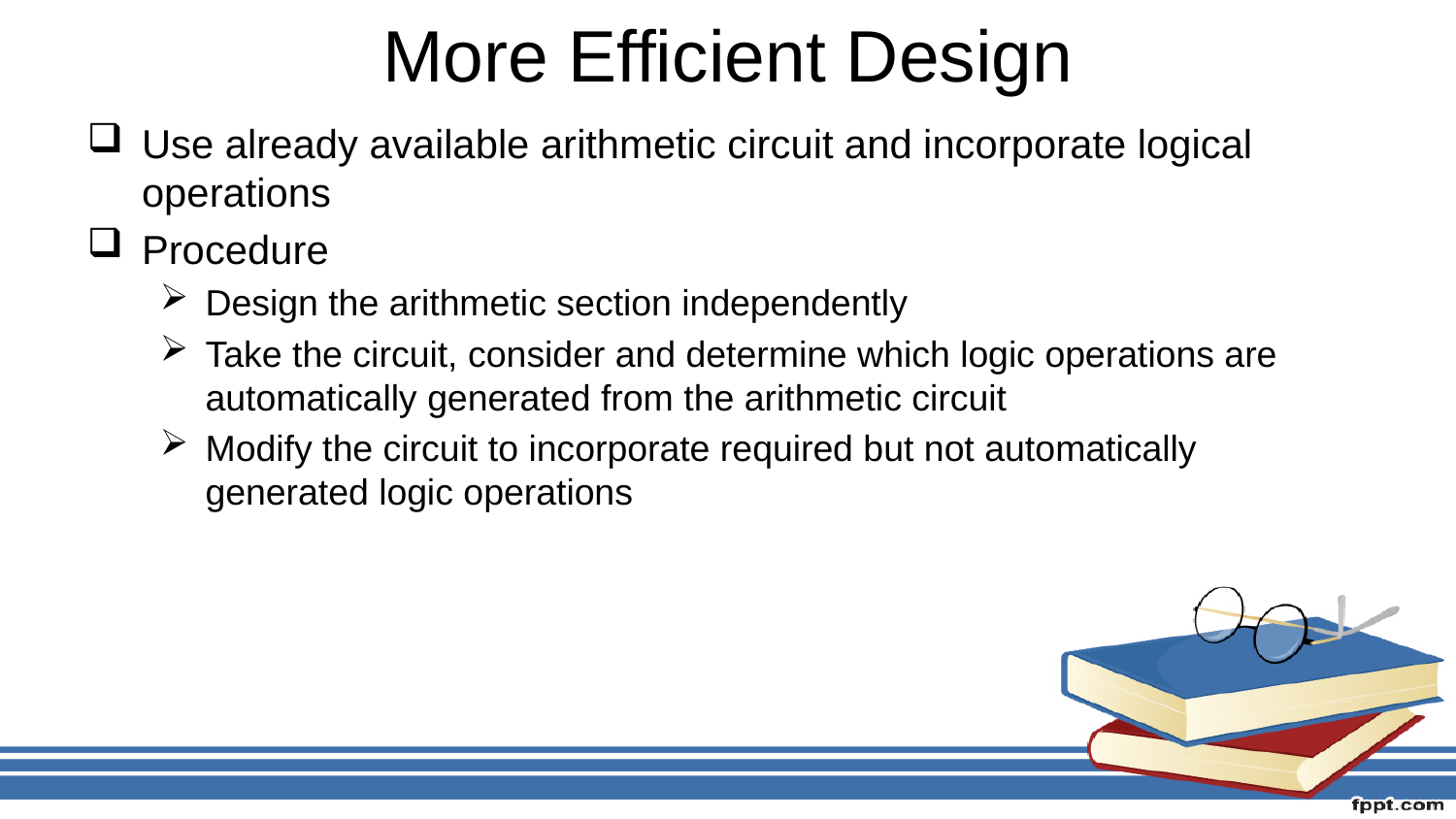

# More Efficient Design
Use already available arithmetic circuit and incorporate logical operations
Procedure
Design the arithmetic section independently
Take the circuit, consider and determine which logic operations are automatically generated from the arithmetic circuit
Modify the circuit to incorporate required but not automatically generated logic operations